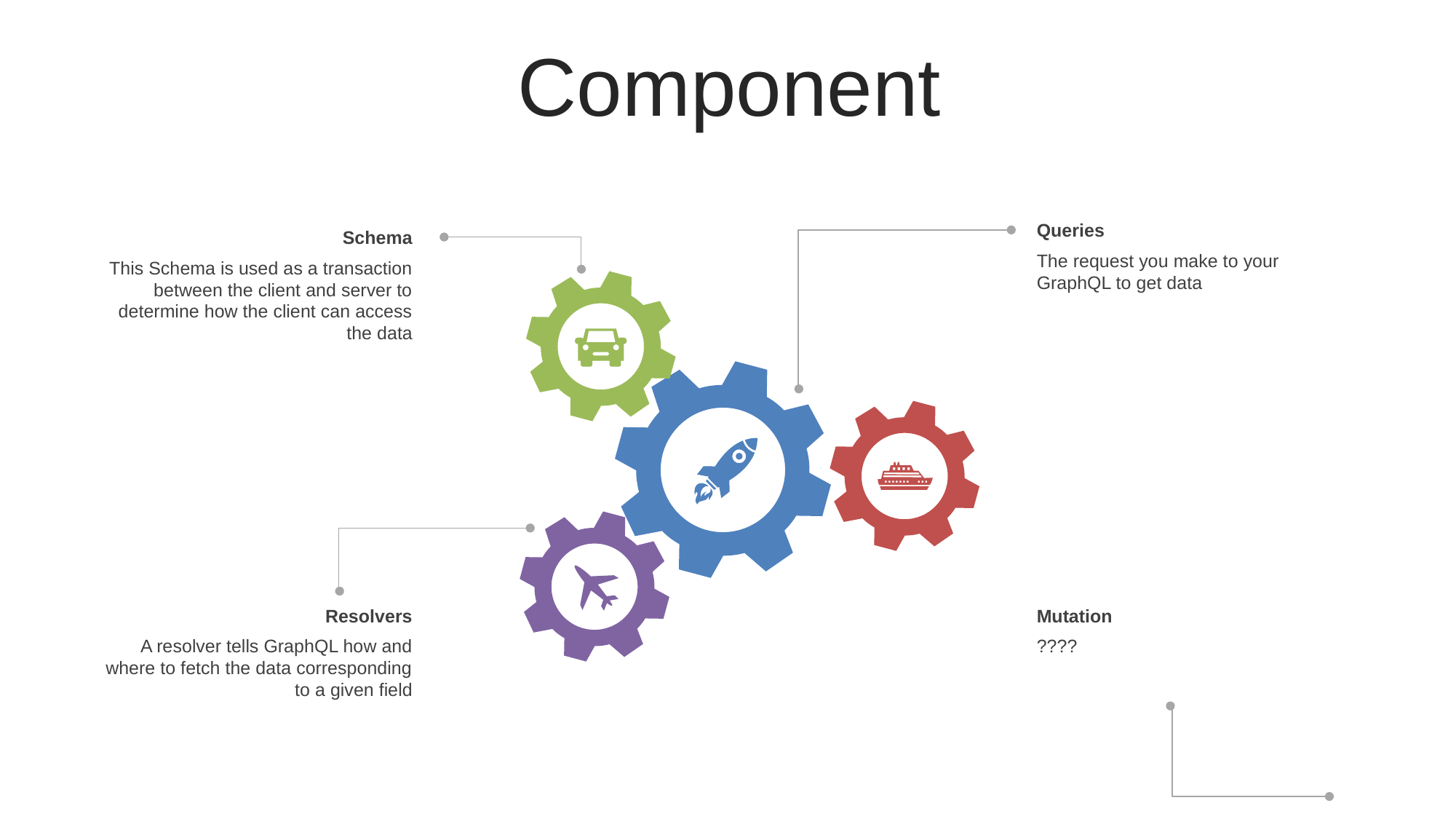

Component
Queries
Schema

The request you make to your GraphQL to get data
This Schema is used as a transaction between the client and server to determine how the client can access the data

Resolvers
Mutation
A resolver tells GraphQL how and where to fetch the data corresponding to a given field
????